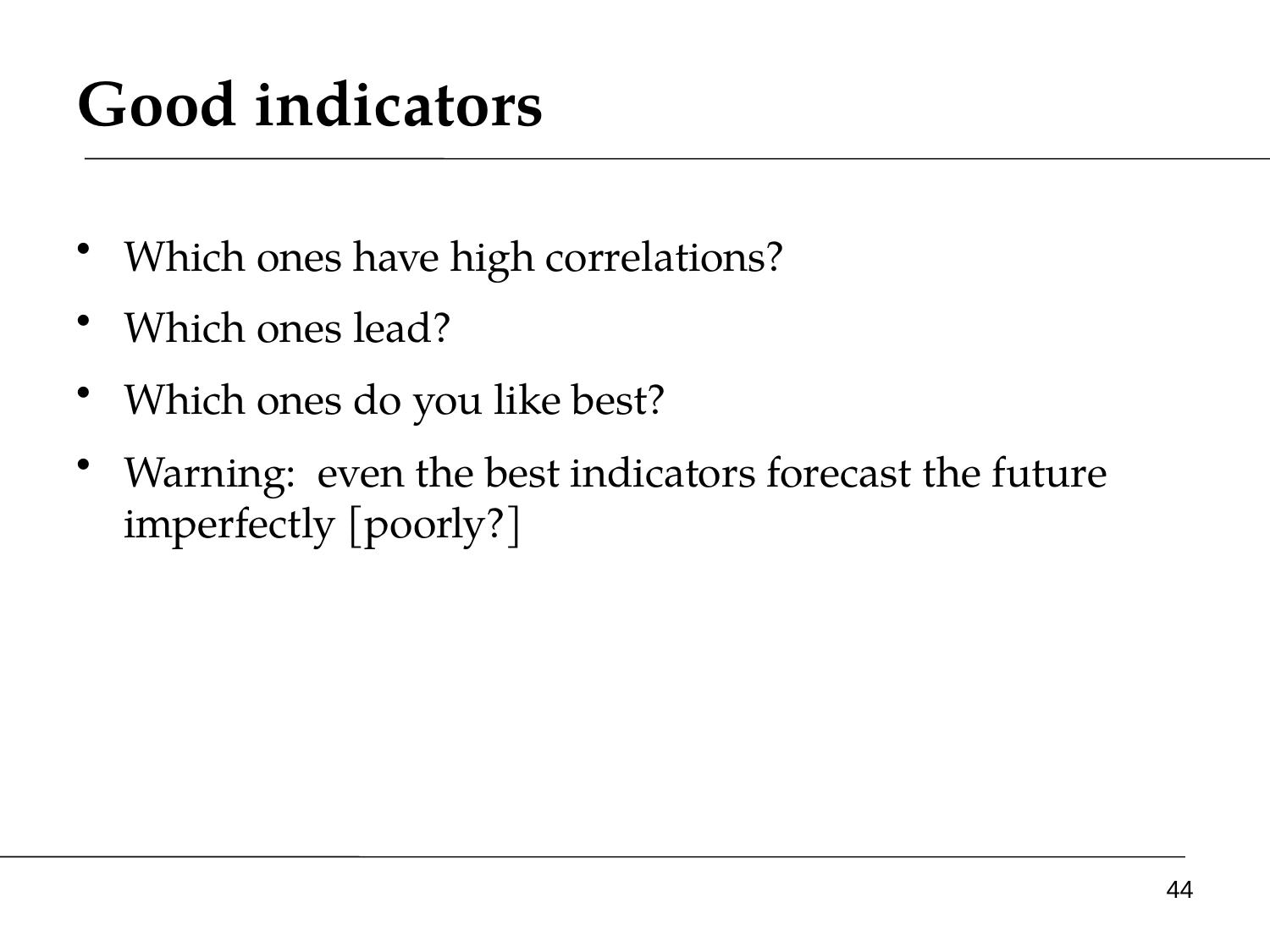

Good indicators
Which ones have high correlations?
Which ones lead?
Which ones do you like best?
Warning:  even the best indicators forecast the future imperfectly [poorly?]
44